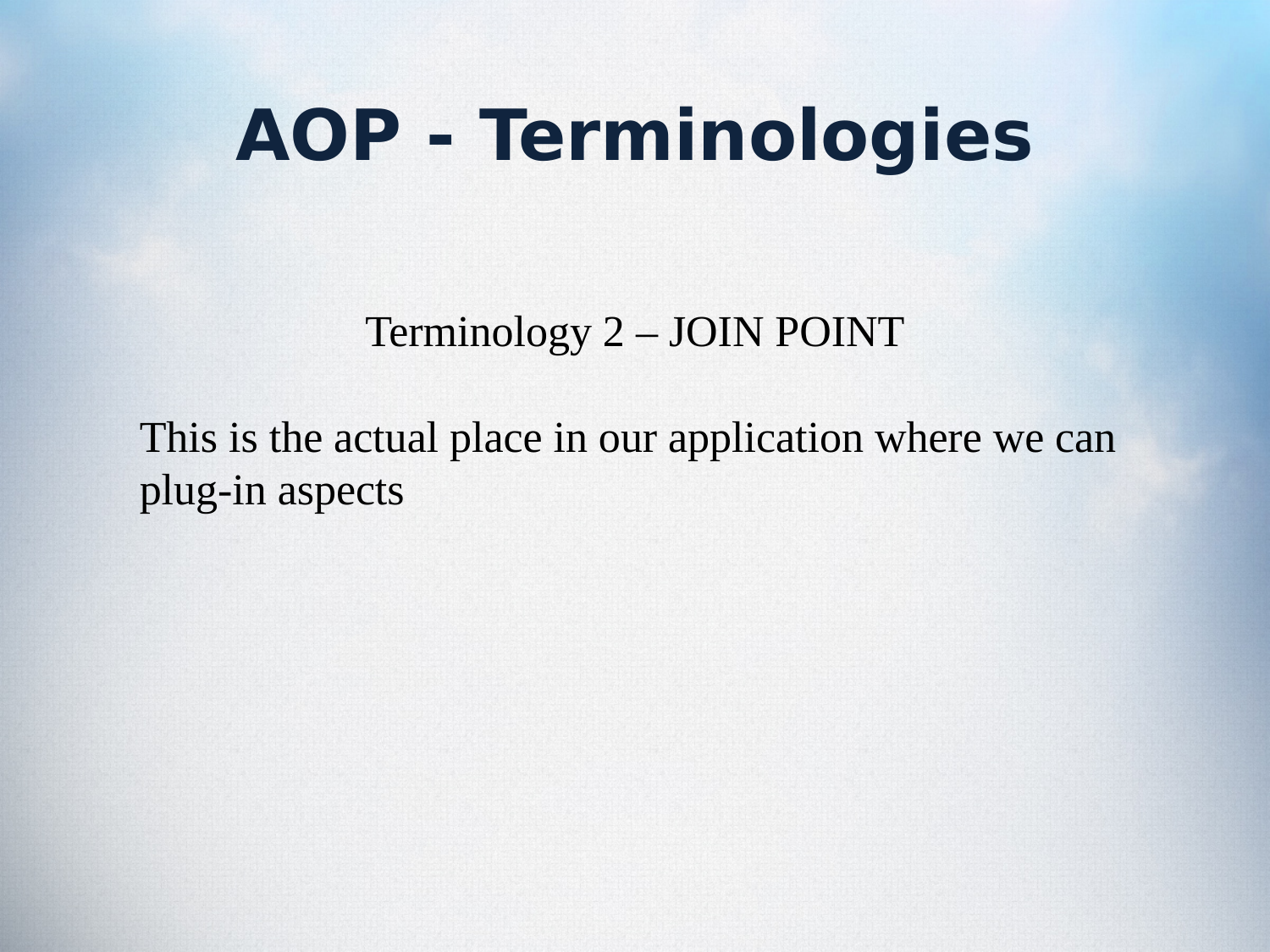

# AOP - Terminologies
Terminology 2 – JOIN POINT

This is the actual place in our application where we can plug-in aspects